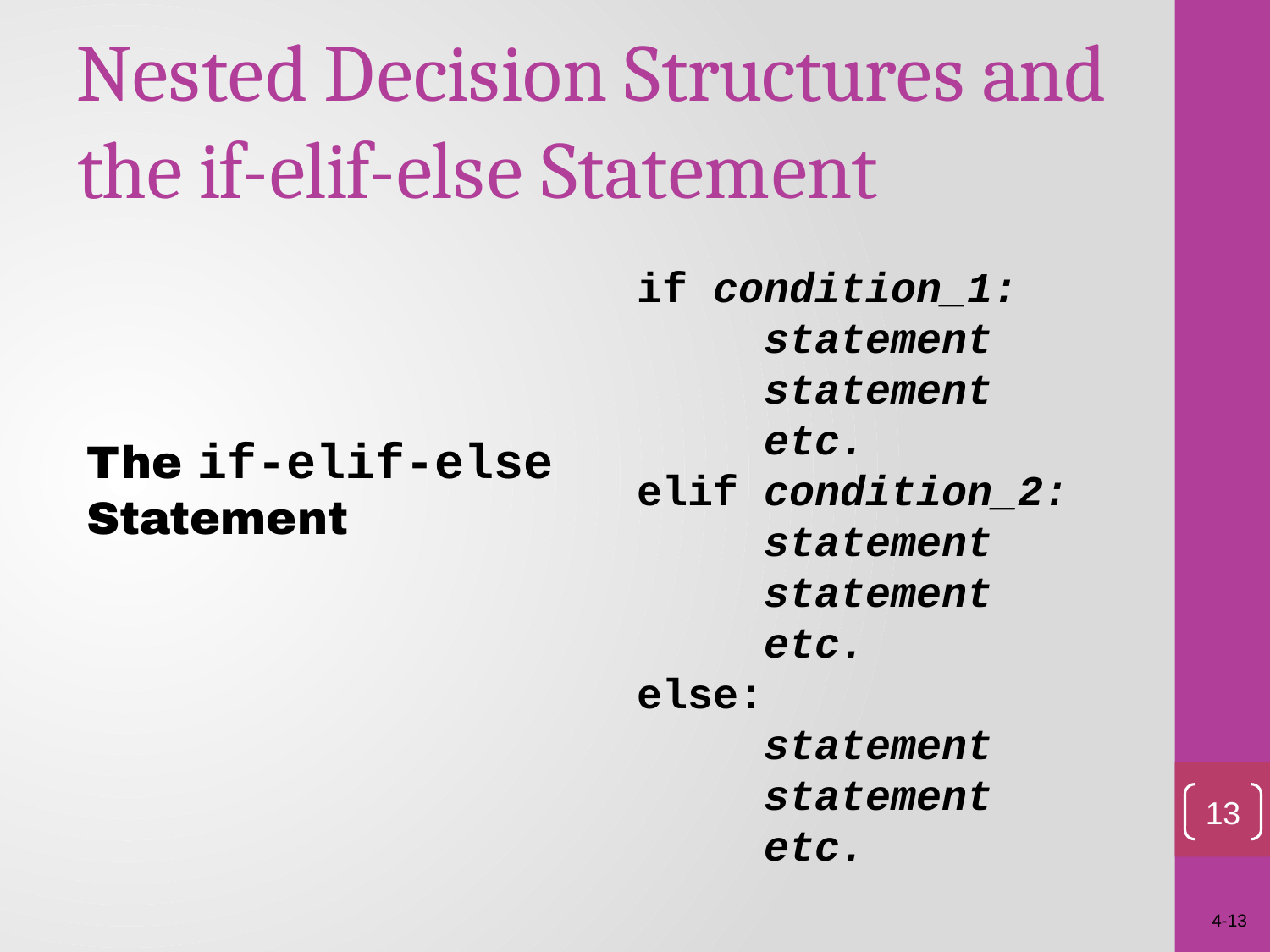

# Nested Decision Structures and the if-elif-else Statement
if condition_1:
	statement
	statement
	etc.
elif condition_2:
	statement
	statement
	etc.
else:
	statement
	statement
	etc.
The if-elif-else Statement
13
4-13